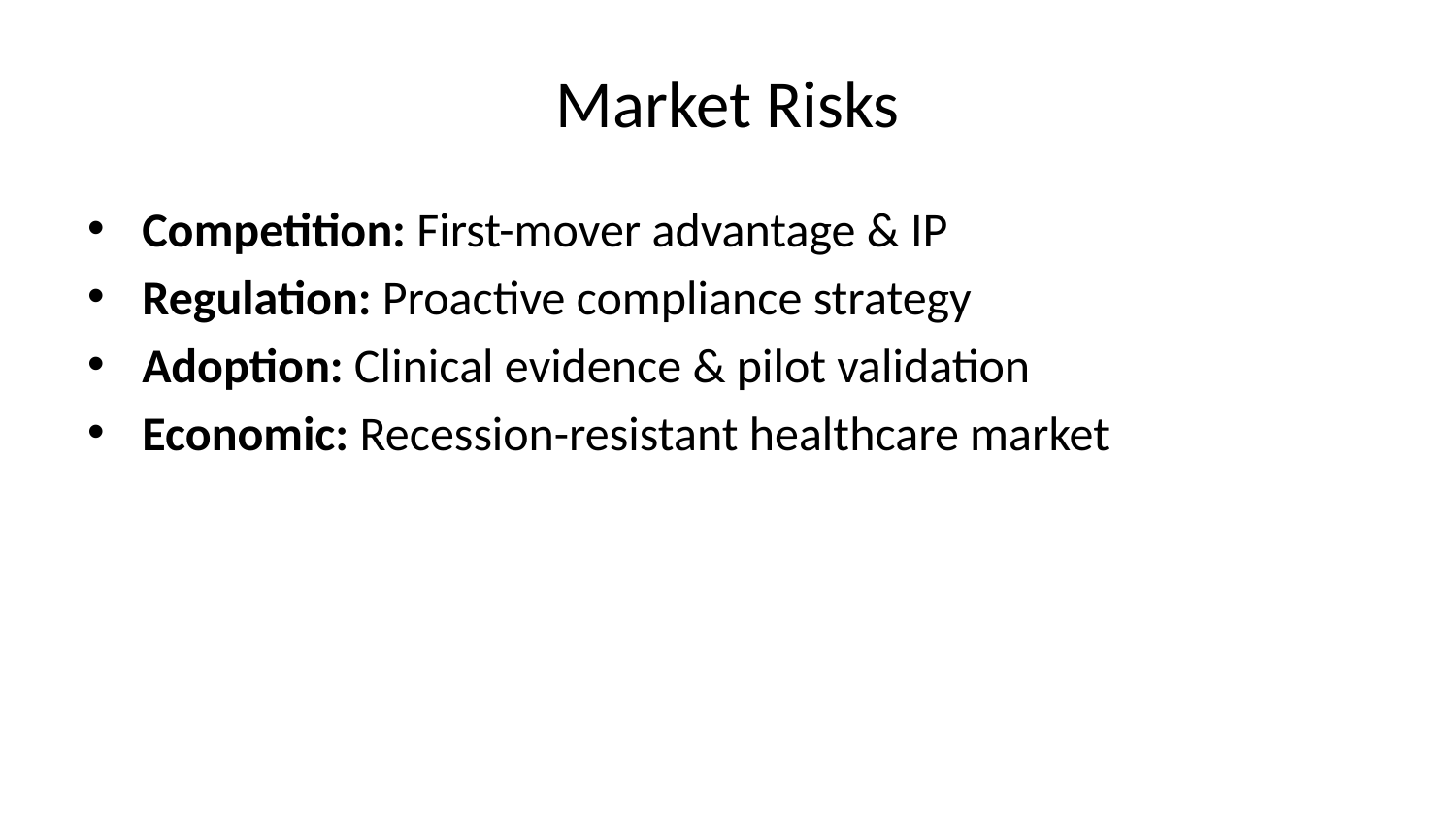

# Market Risks
Competition: First-mover advantage & IP
Regulation: Proactive compliance strategy
Adoption: Clinical evidence & pilot validation
Economic: Recession-resistant healthcare market